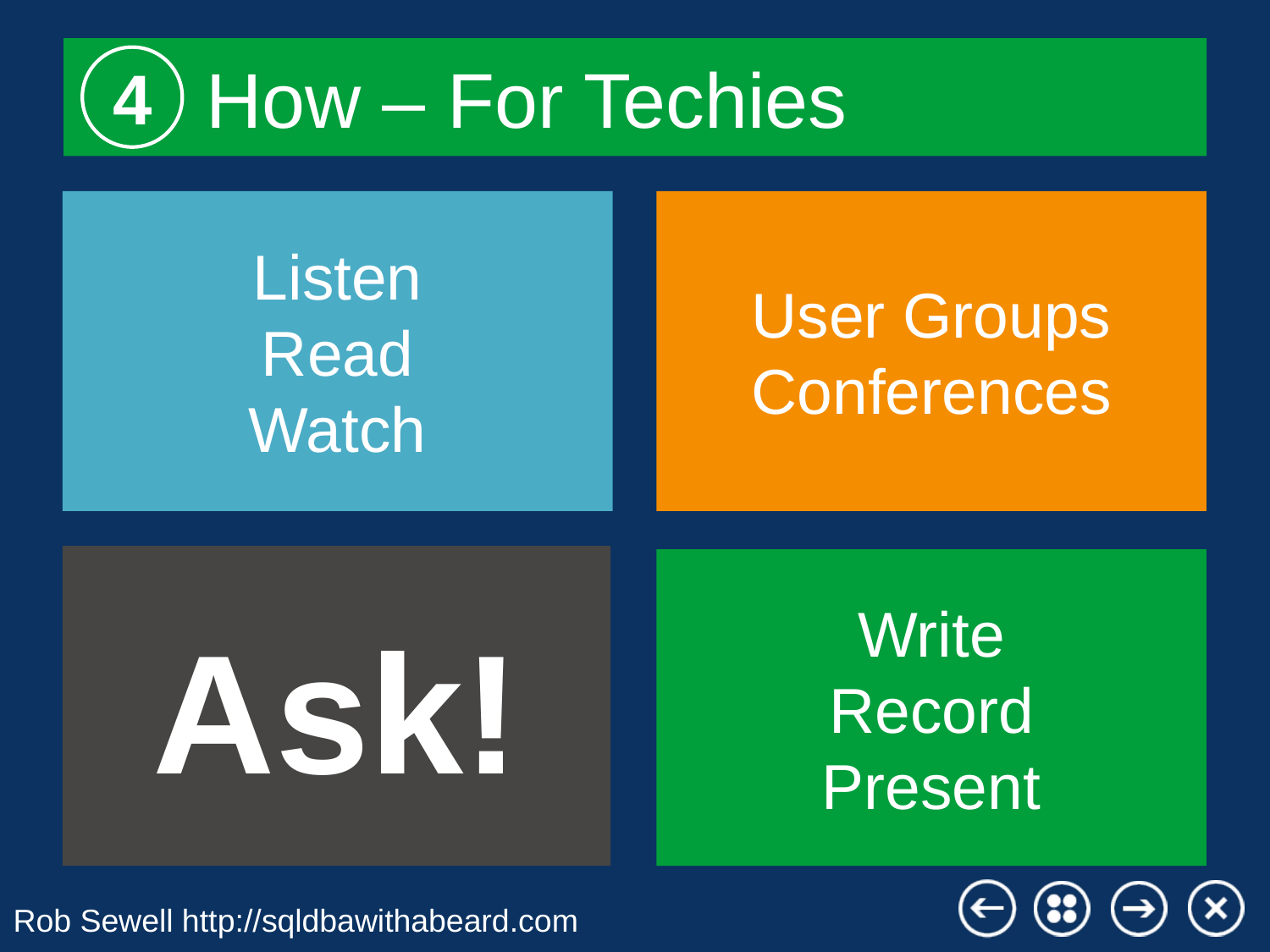

How – For Techies
4
Listen
Read
Watch
User Groups
Conferences
Ask!
Write
Record
Present